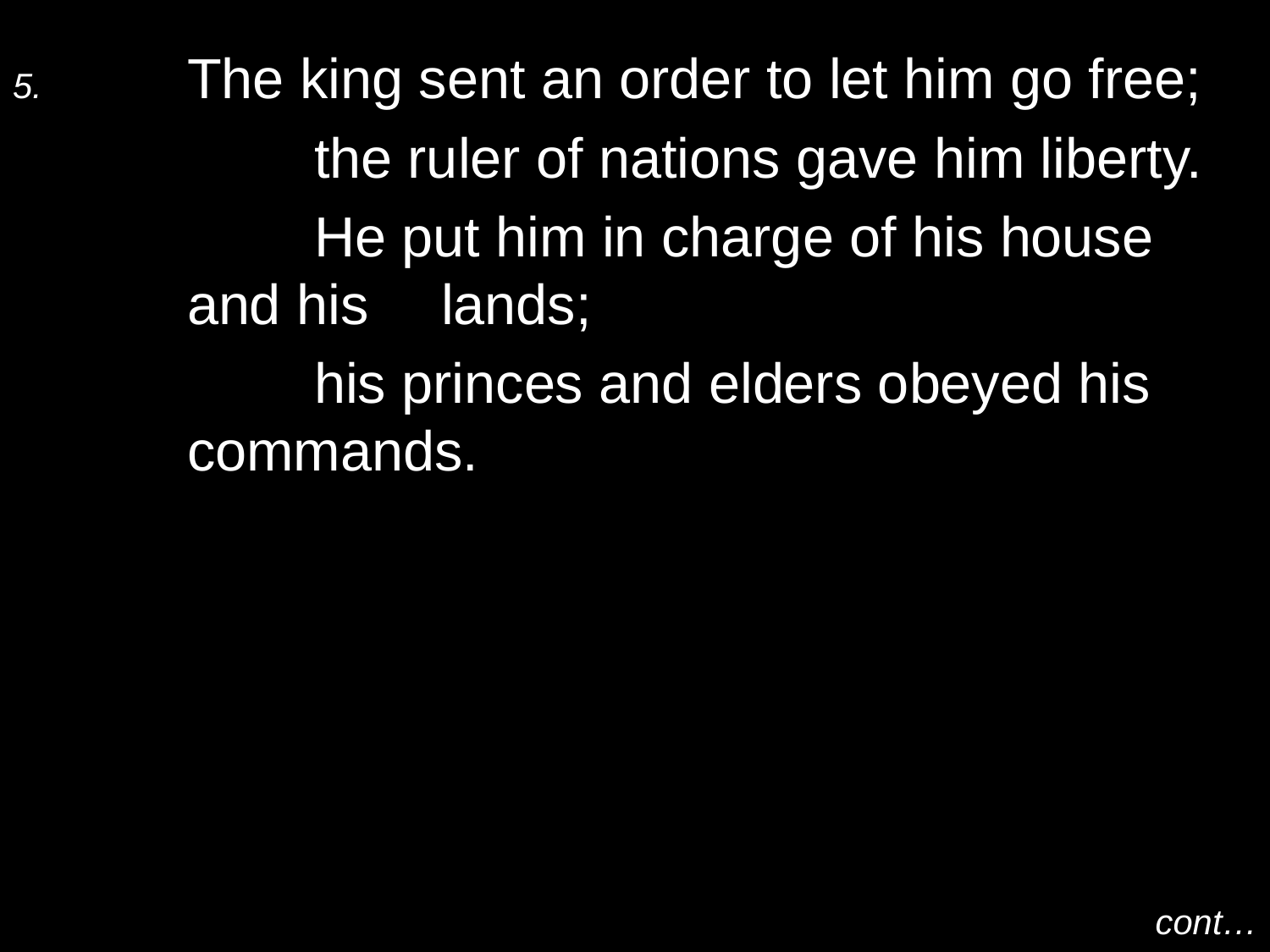

5.	The king sent an order to let him go free;
		the ruler of nations gave him liberty.
		He put him in charge of his house and his 	lands;
		his princes and elders obeyed his 	commands.
cont…